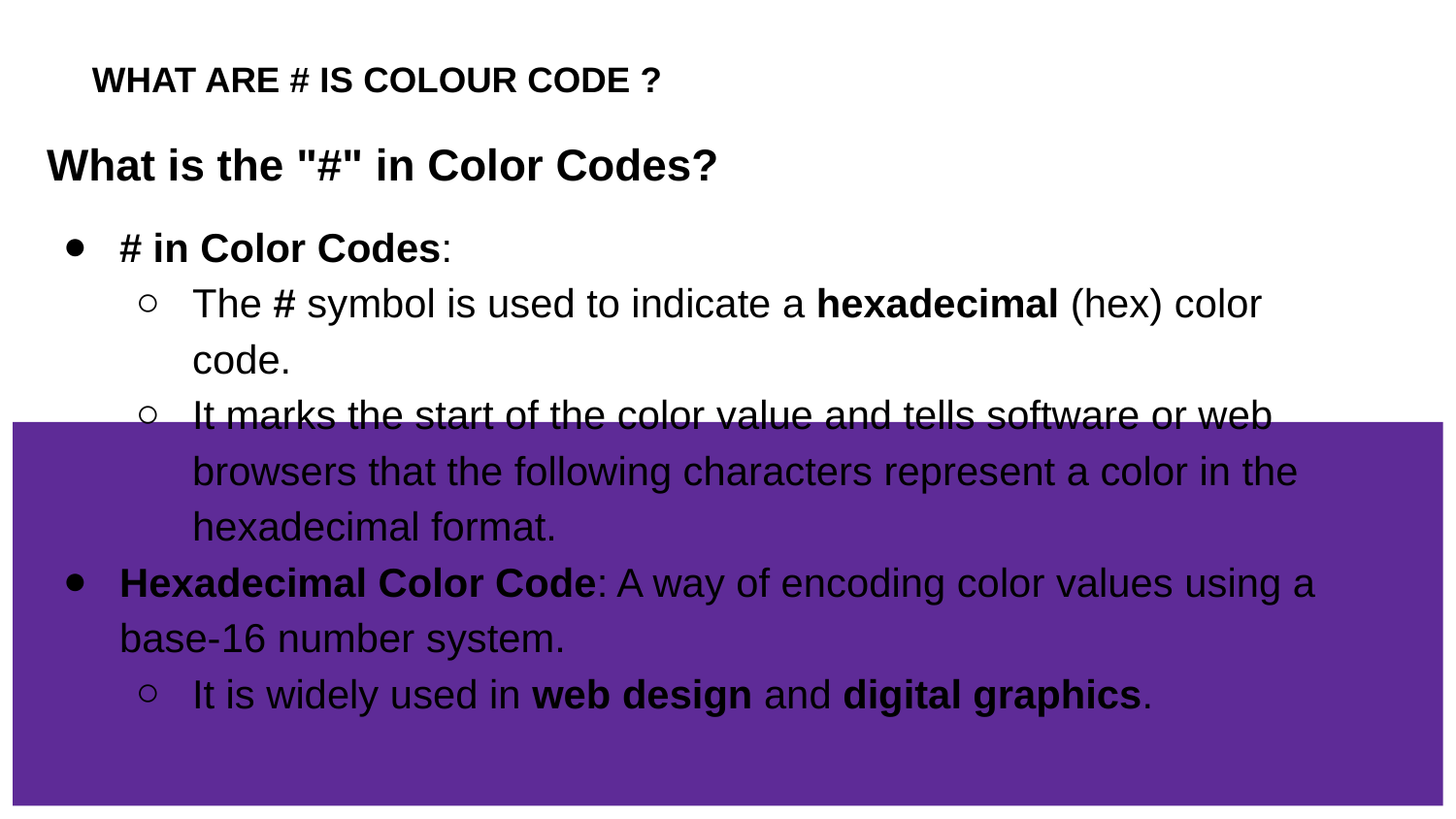

# WHAT ARE # IS COLOUR CODE ?
What is the "#" in Color Codes?
# in Color Codes:
The # symbol is used to indicate a hexadecimal (hex) color code.
It marks the start of the color value and tells software or web browsers that the following characters represent a color in the hexadecimal format.
Hexadecimal Color Code: A way of encoding color values using a base-16 number system.
It is widely used in web design and digital graphics.